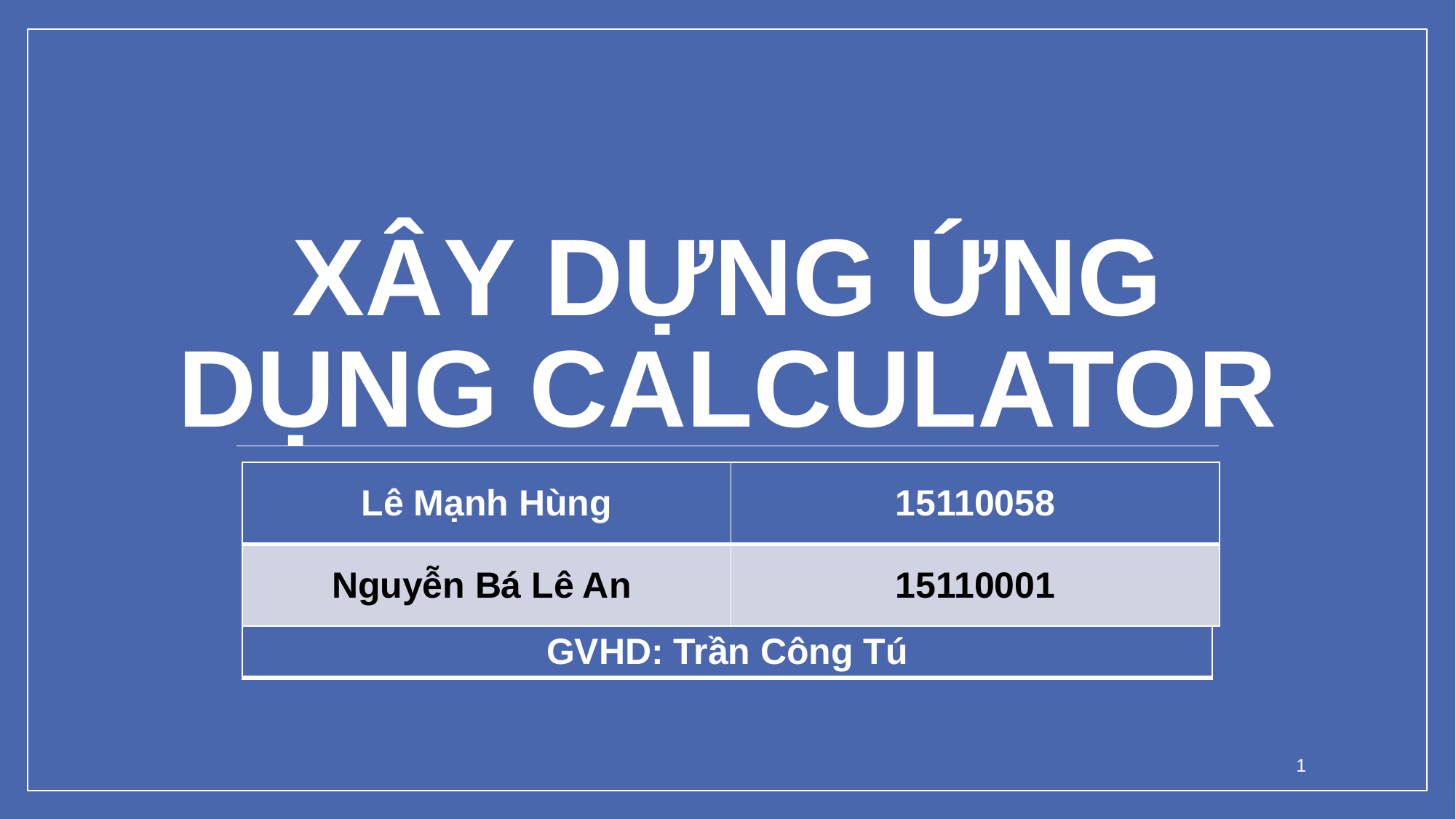

# Xây dựng ứng dụng calculator
| Lê Mạnh Hùng | 15110058 |
| --- | --- |
| Nguyễn Bá Lê An | 15110001 |
| GVHD: Trần Công Tú |
| --- |

1